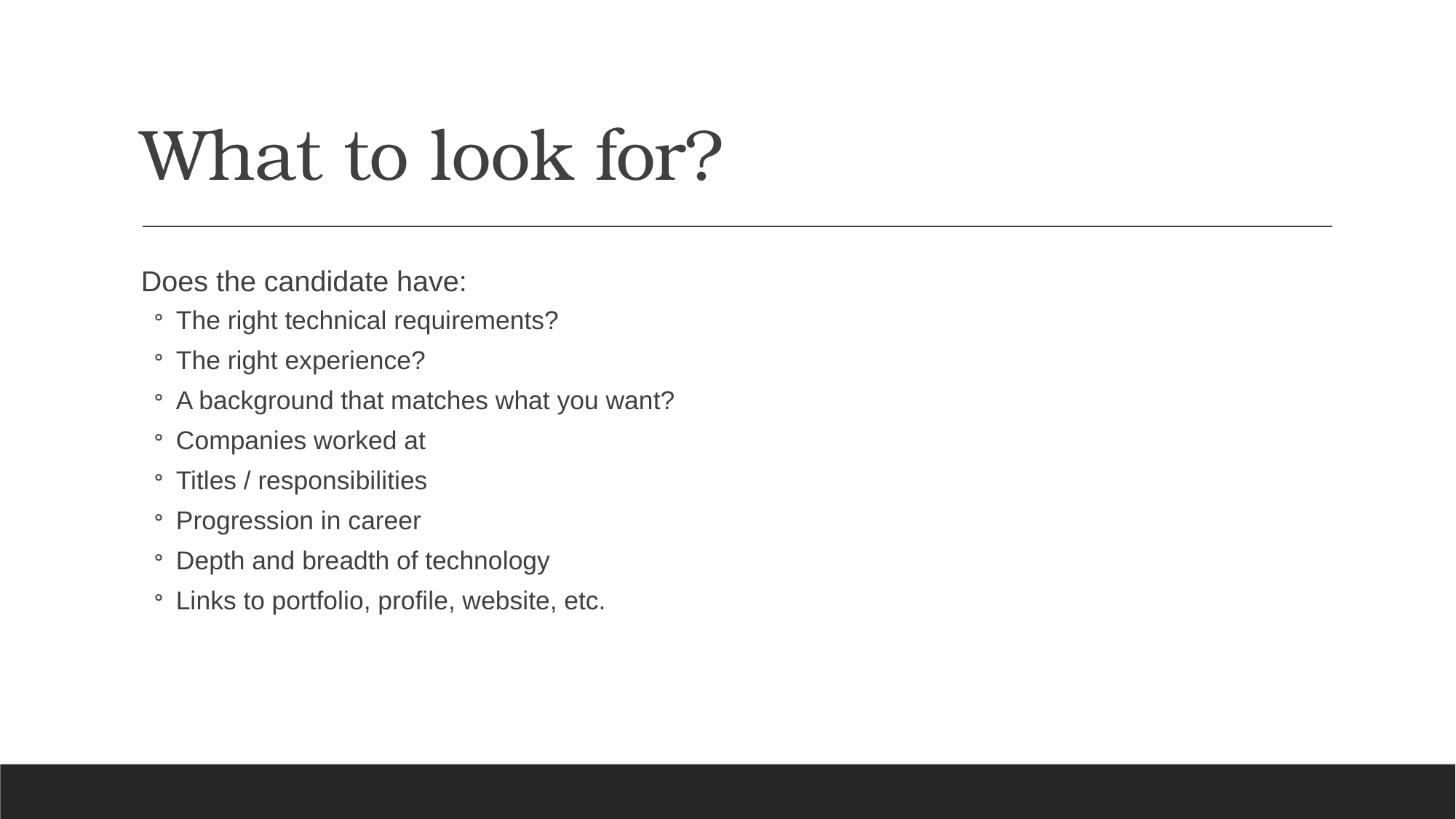

# What to look for?
Does the candidate have:
The right technical requirements?
The right experience?
A background that matches what you want?
Companies worked at
Titles / responsibilities
Progression in career
Depth and breadth of technology
Links to portfolio, profile, website, etc.